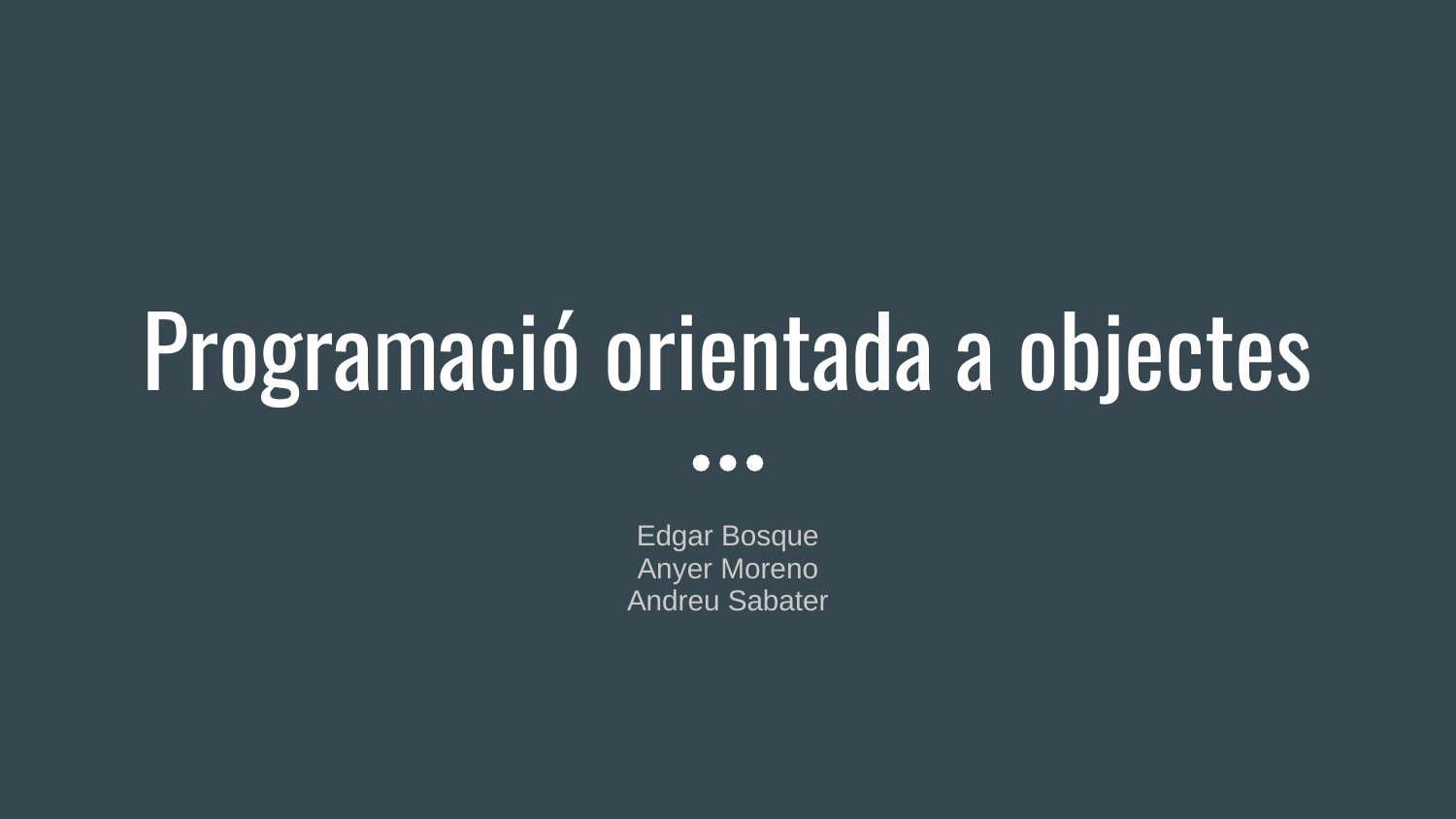

# Programació orientada a objectes
Edgar Bosque
Anyer Moreno
Andreu Sabater